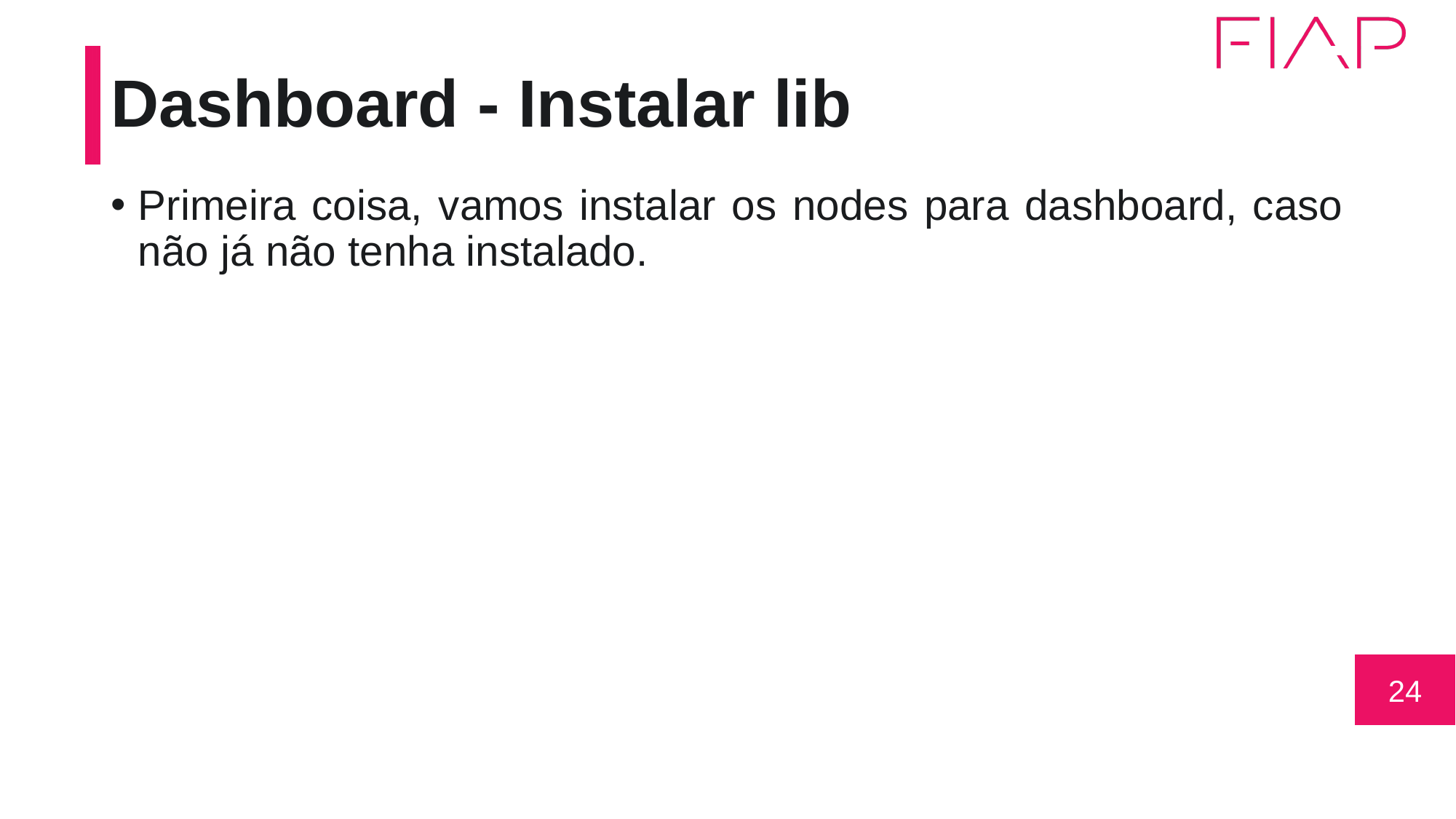

# Dashboard - Instalar lib
Primeira coisa, vamos instalar os nodes para dashboard, caso não já não tenha instalado.
24